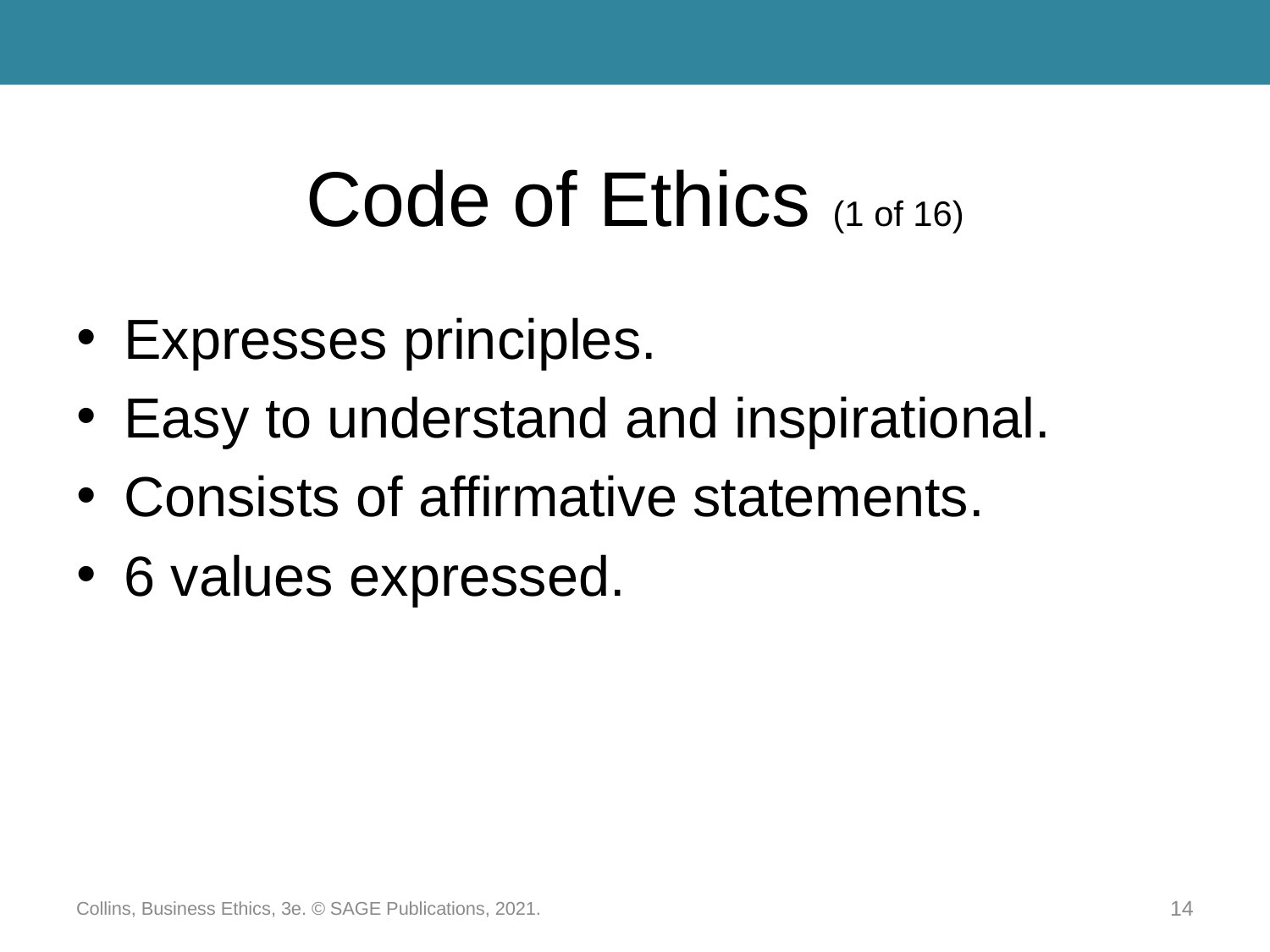

# Code of Ethics (1 of 16)
Expresses principles.
Easy to understand and inspirational.
Consists of affirmative statements.
6 values expressed.
Collins, Business Ethics, 3e. © SAGE Publications, 2021.
14